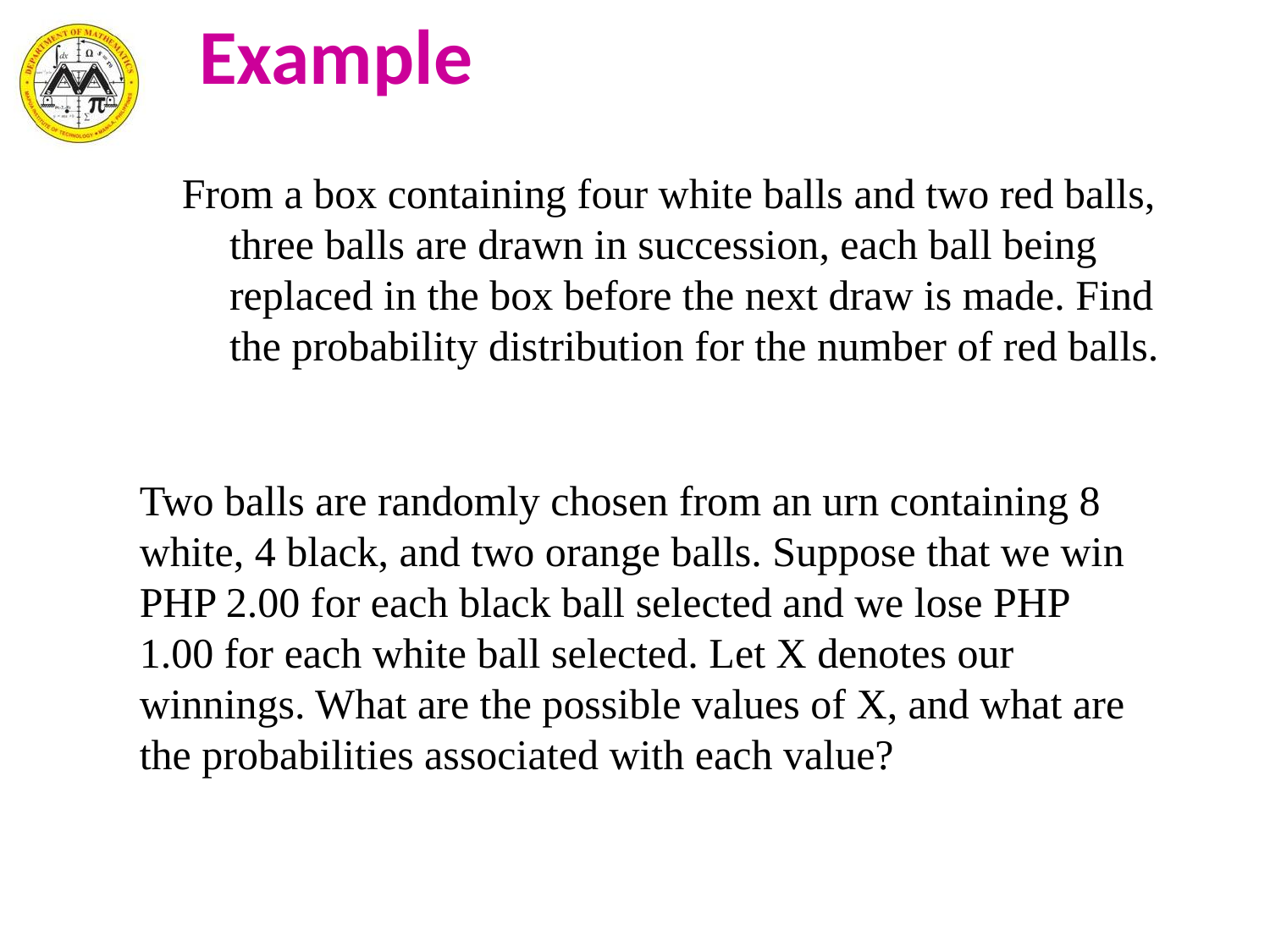

# Example

From a box containing four white balls and two red balls, three balls are drawn in succession, each ball being replaced in the box before the next draw is made. Find the probability distribution for the number of red balls.

Two balls are randomly chosen from an urn containing 8 white, 4 black, and two orange balls. Suppose that we win PHP 2.00 for each black ball selected and we lose PHP 1.00 for each white ball selected. Let X denotes our winnings. What are the possible values of X, and what are the probabilities associated with each value?